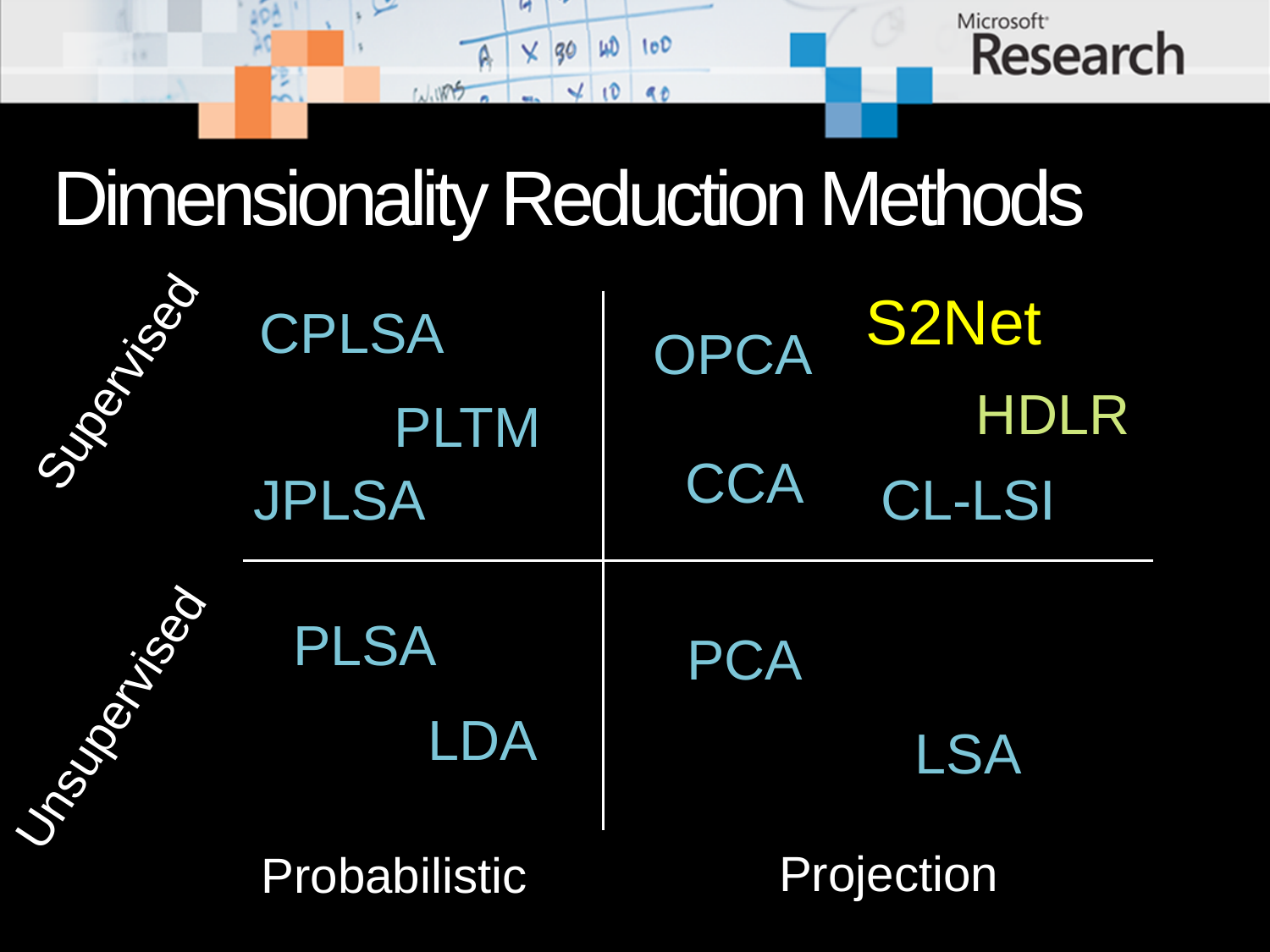

# Dimensionality Reduction Methods
Supervised
S2Net
CPLSA
OPCA
HDLR
PLTM
CCA
JPLSA
CL-LSI
Unsupervised
PLSA
PCA
LDA
LSA
Projection
Probabilistic